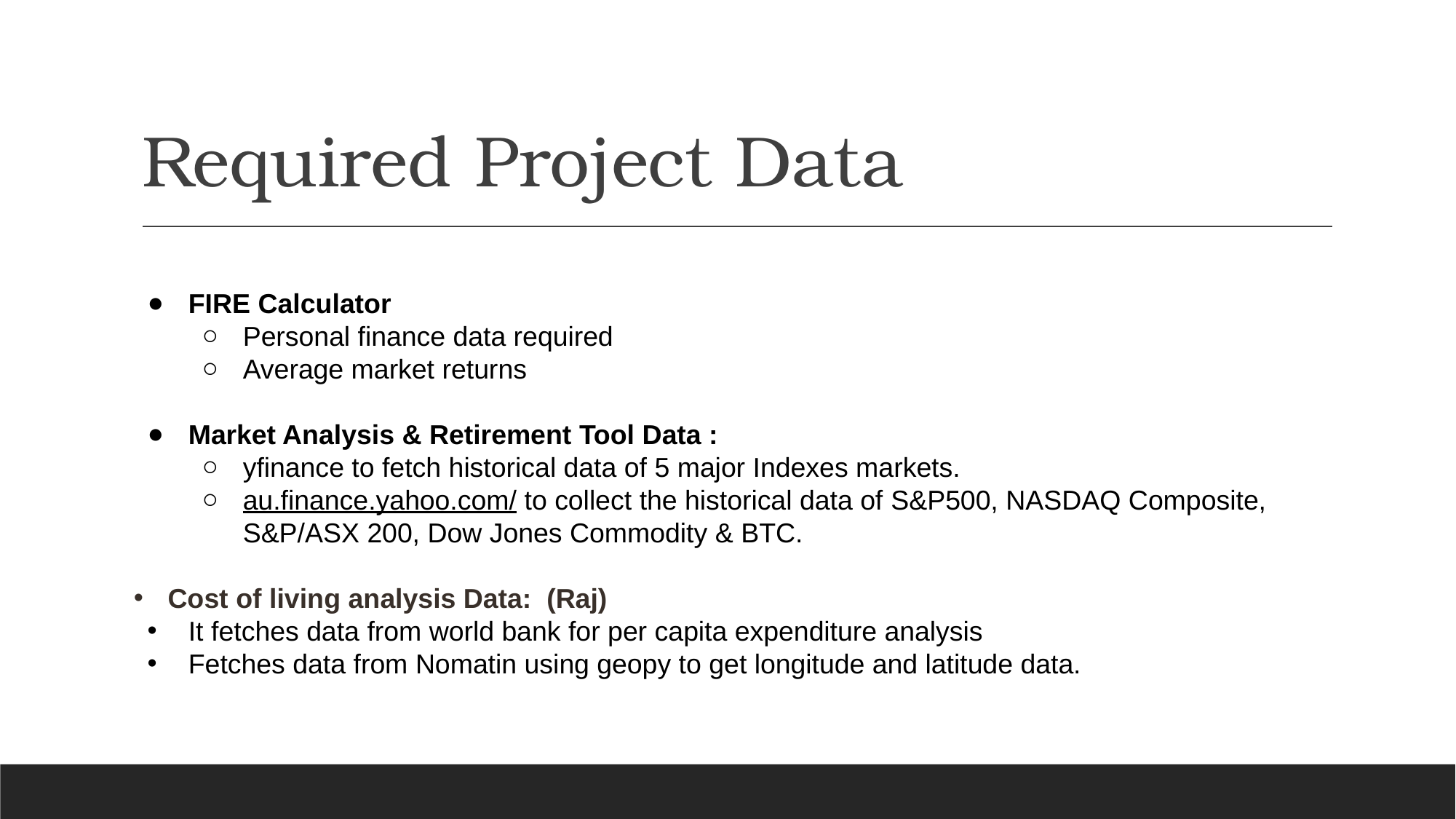

# Required Project Data

FIRE Calculator
Personal finance data required
Average market returns
Market Analysis & Retirement Tool Data :
yfinance to fetch historical data of 5 major Indexes markets.
au.finance.yahoo.com/ to collect the historical data of S&P500, NASDAQ Composite, S&P/ASX 200, Dow Jones Commodity & BTC.

Cost of living analysis Data:  (Raj)
It fetches data from world bank for per capita expenditure analysis
Fetches data from Nomatin using geopy to get longitude and latitude data.